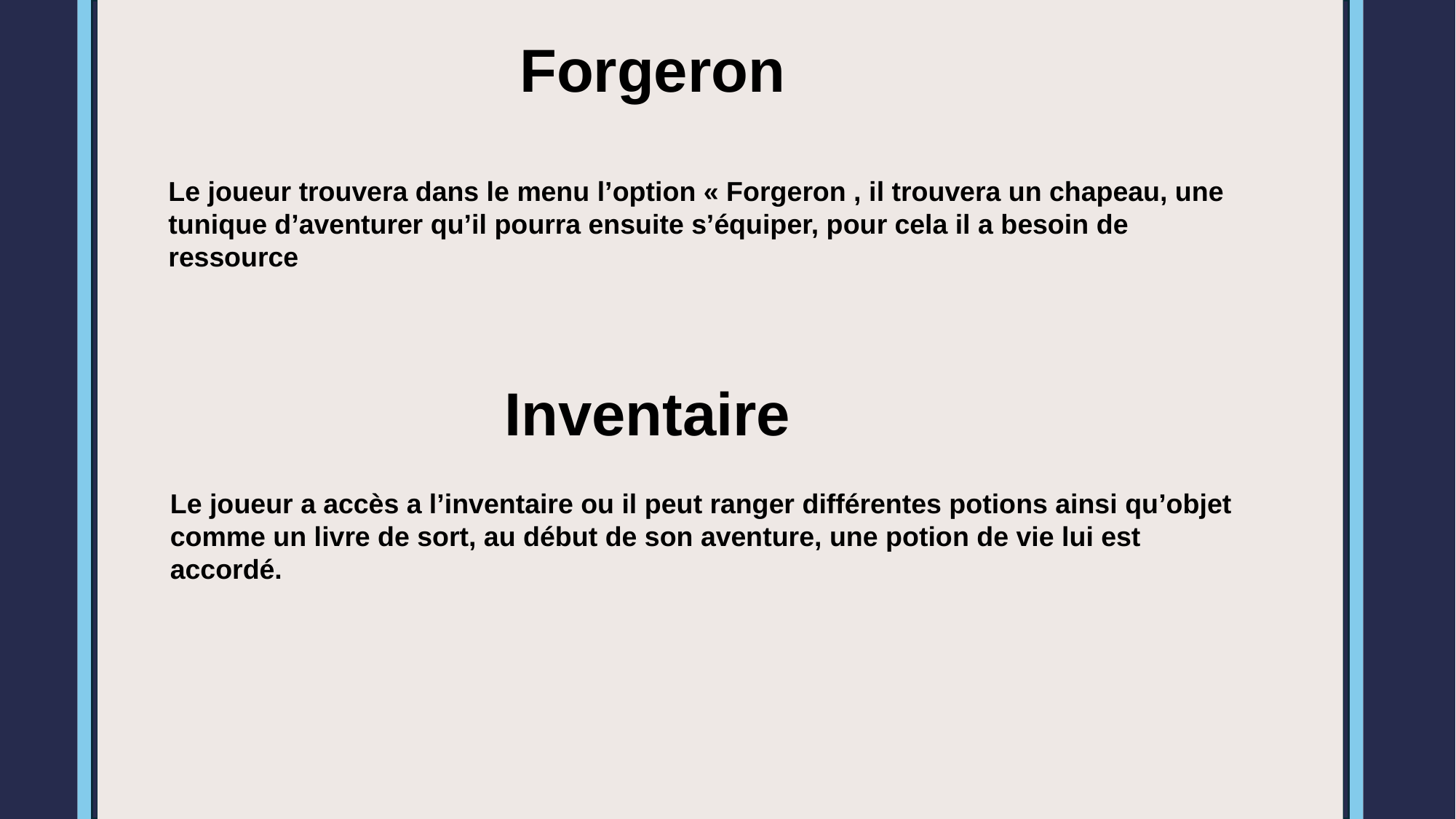

Forgeron
Le joueur trouvera dans le menu l’option « Forgeron , il trouvera un chapeau, une tunique d’aventurer qu’il pourra ensuite s’équiper, pour cela il a besoin de ressource
Inventaire
Le joueur a accès a l’inventaire ou il peut ranger différentes potions ainsi qu’objet comme un livre de sort, au début de son aventure, une potion de vie lui est accordé.